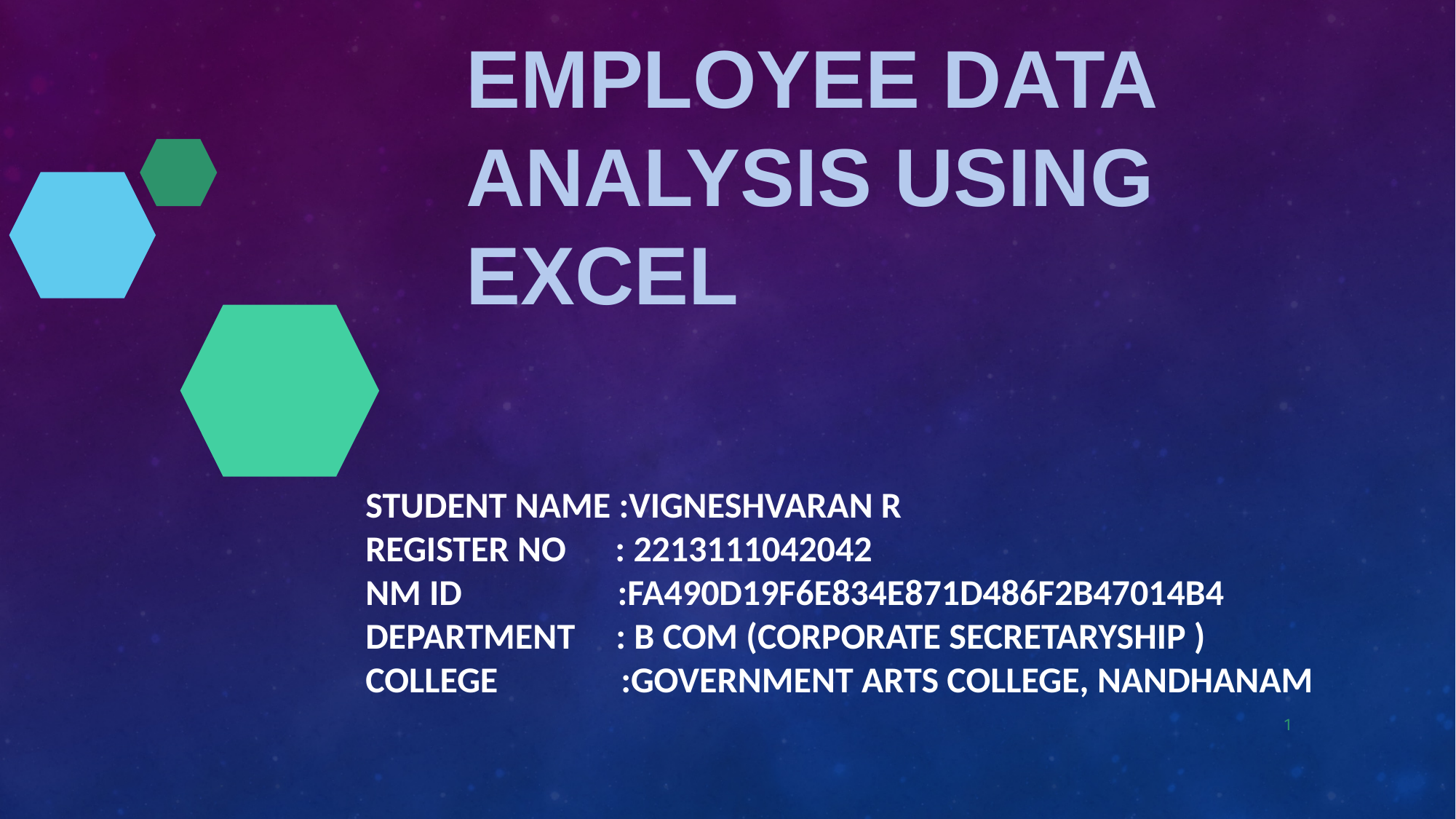

# Employee Data Analysis using Excel

STUDENT NAME :VIGNESHVARAN R
REGISTER NO      : 2213111042042
NM ID                   :FA490D19F6E834E871D486F2B47014B4
DEPARTMENT     : B COM (CORPORATE SECRETARYSHIP )
COLLEGE               :GOVERNMENT ARTS COLLEGE, NANDHANAM
1